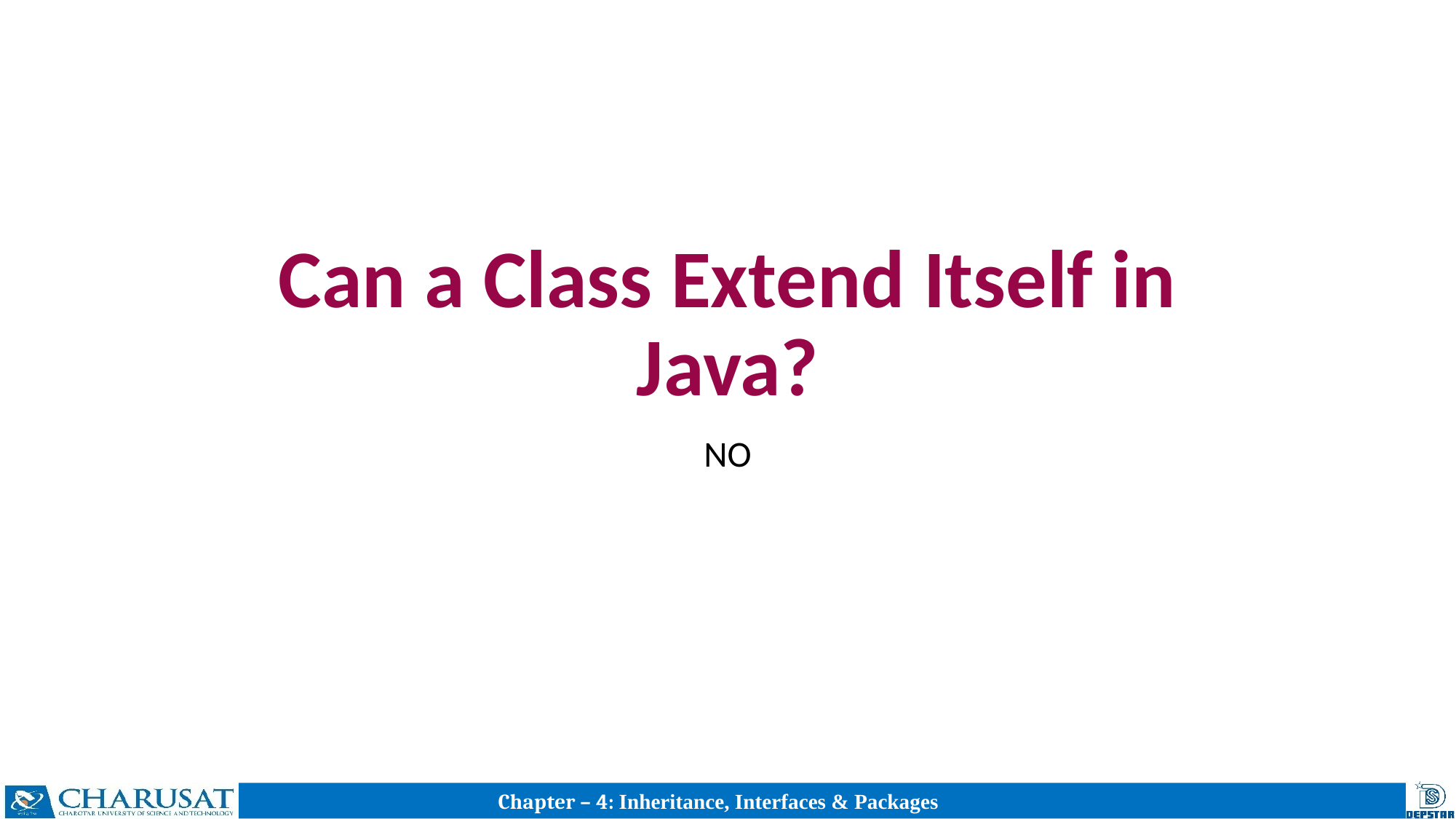

# Can a Class Extend Itself in Java?
NO